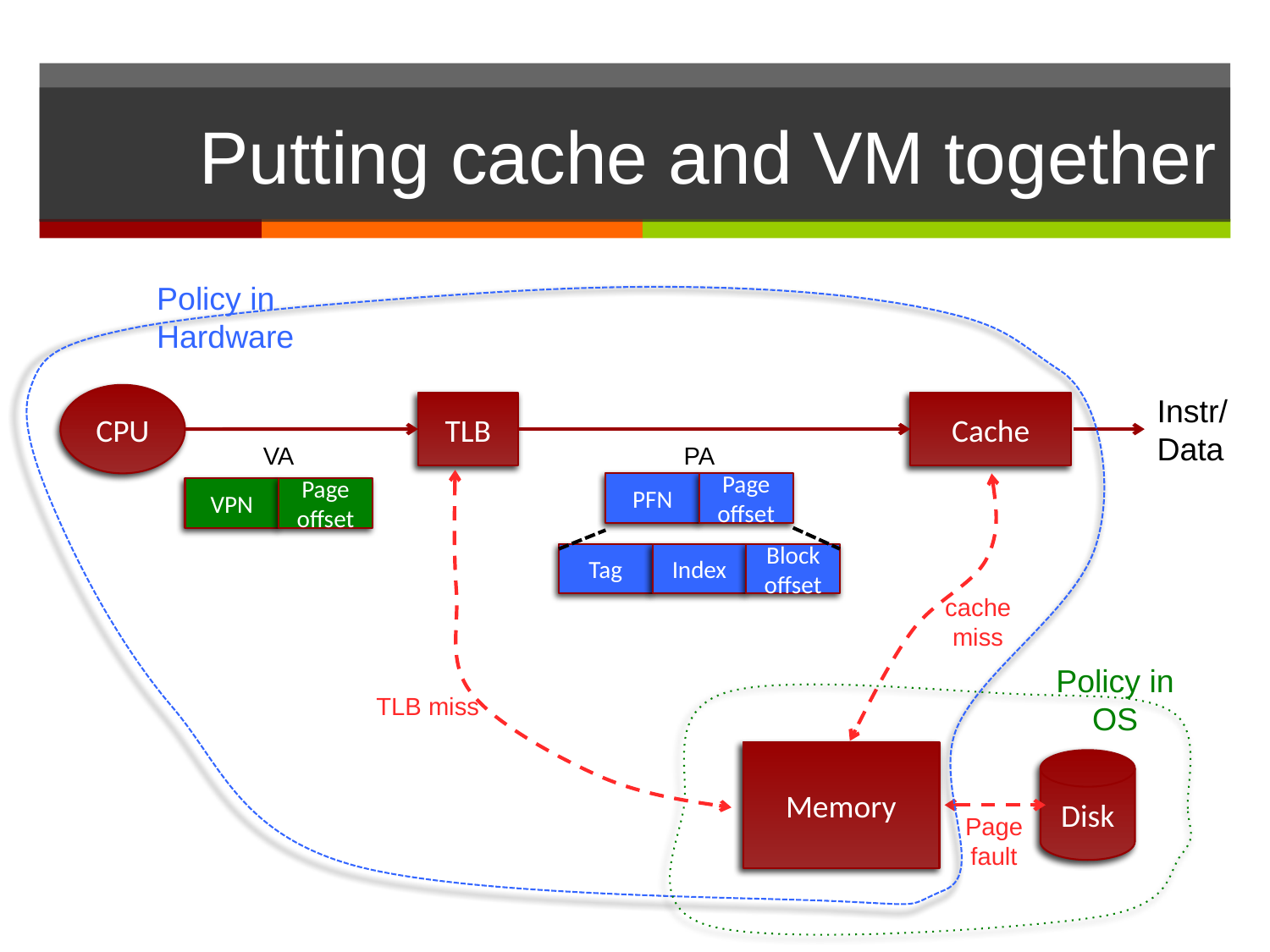

# Putting cache and VM together
Policy in Hardware

CPU
Instr/
Data
TLB
Cache
VA
PA

PFN
Page offset
Tag
Index
Block offset

VPN
Page offset
cachemiss
Policy in OS
TLB miss

Memory
Disk
Page
fault